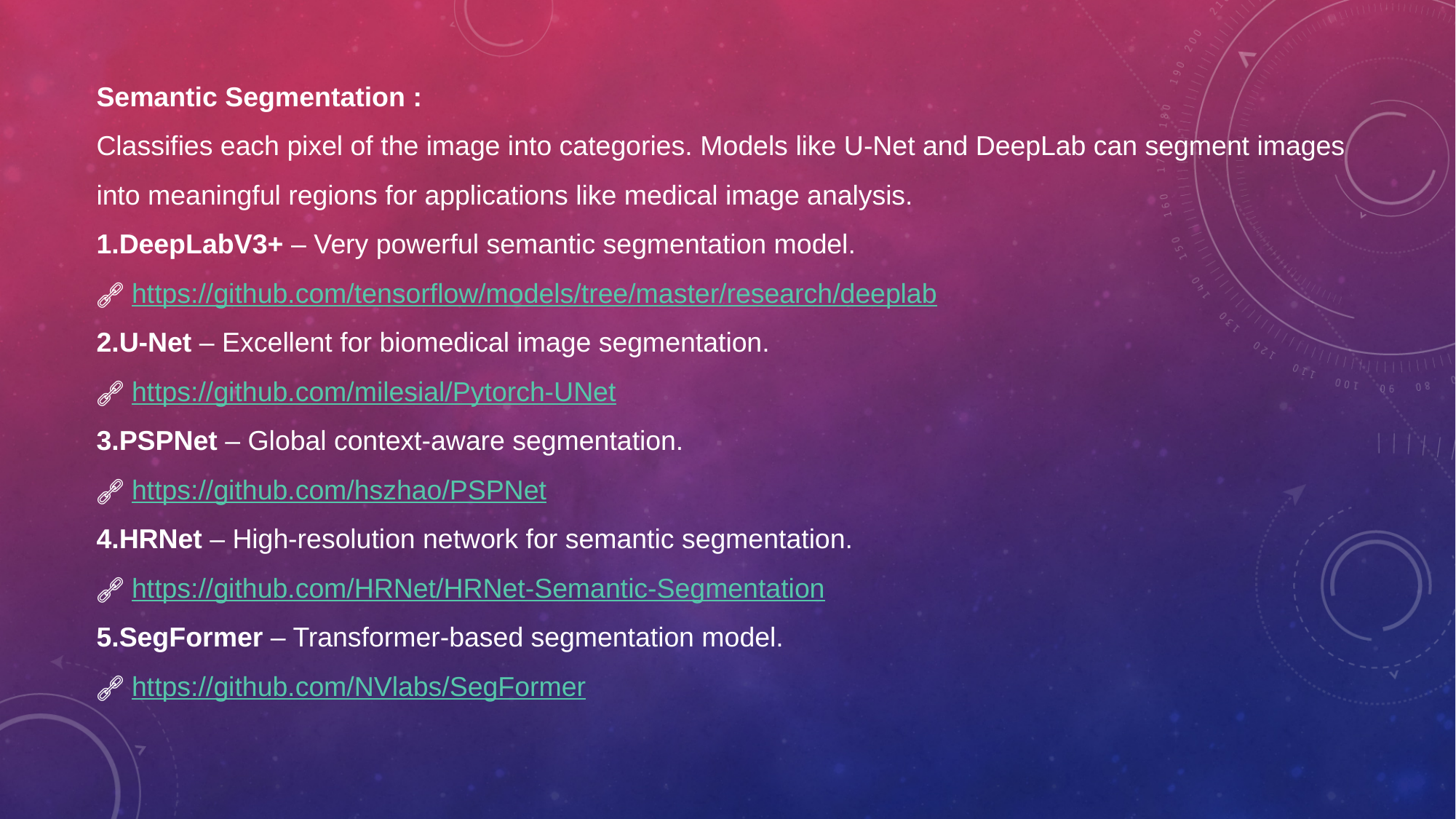

Semantic Segmentation :
Classifies each pixel of the image into categories. Models like U-Net and DeepLab can segment images into meaningful regions for applications like medical image analysis.
DeepLabV3+ – Very powerful semantic segmentation model.
🔗 https://github.com/tensorflow/models/tree/master/research/deeplab
U-Net – Excellent for biomedical image segmentation.
🔗 https://github.com/milesial/Pytorch-UNet
PSPNet – Global context-aware segmentation.
🔗 https://github.com/hszhao/PSPNet
HRNet – High-resolution network for semantic segmentation.
🔗 https://github.com/HRNet/HRNet-Semantic-Segmentation
SegFormer – Transformer-based segmentation model.
🔗 https://github.com/NVlabs/SegFormer